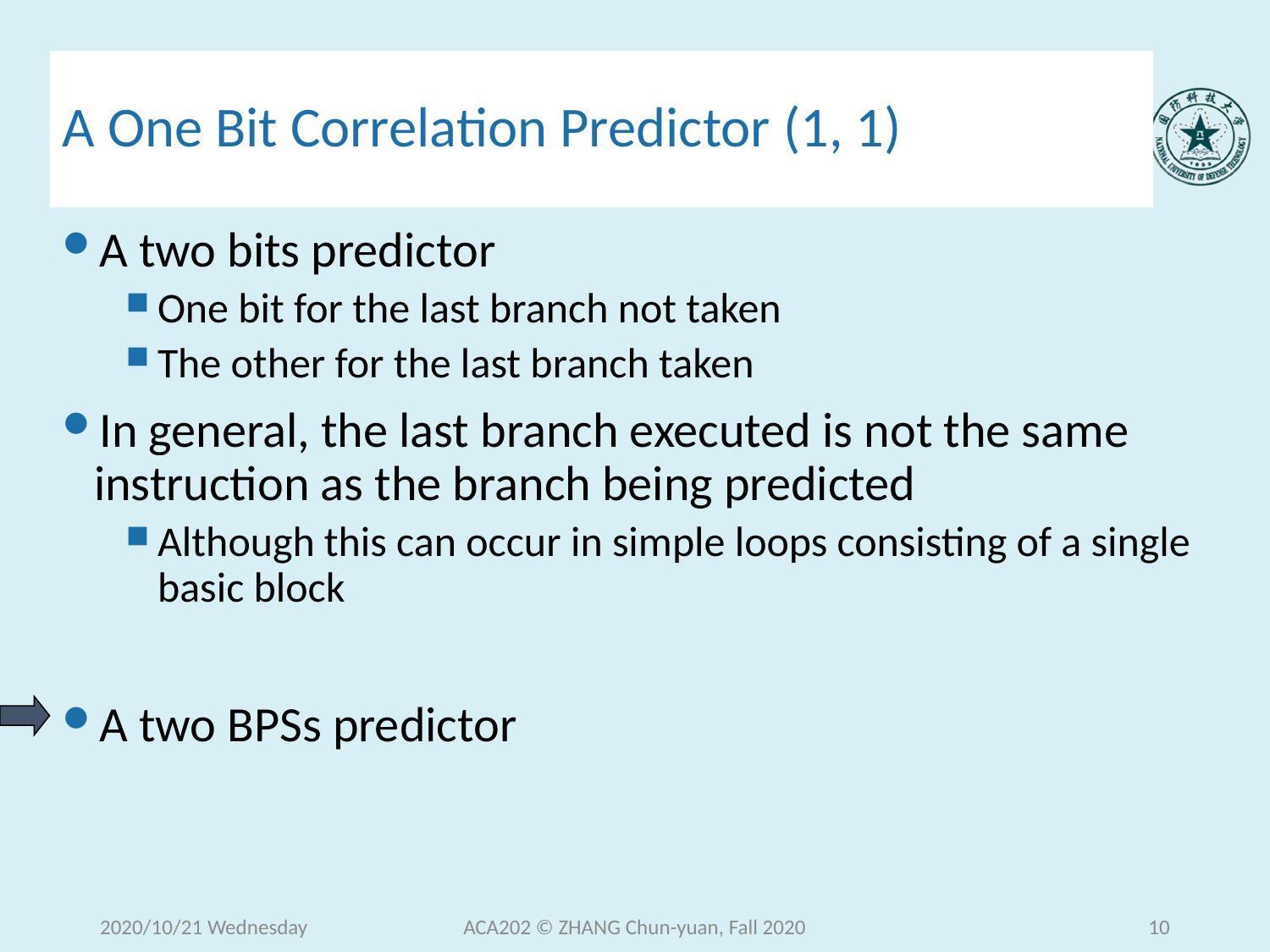

# A One Bit Correlation Predictor (1, 1)
A two bits predictor
One bit for the last branch not taken
The other for the last branch taken
In general, the last branch executed is not the same instruction as the branch being predicted
Although this can occur in simple loops consisting of a single basic block

A two BPSs predictor

2020/10/21 Wednesday
ACA202 © ZHANG Chun-yuan, Fall 2020
10